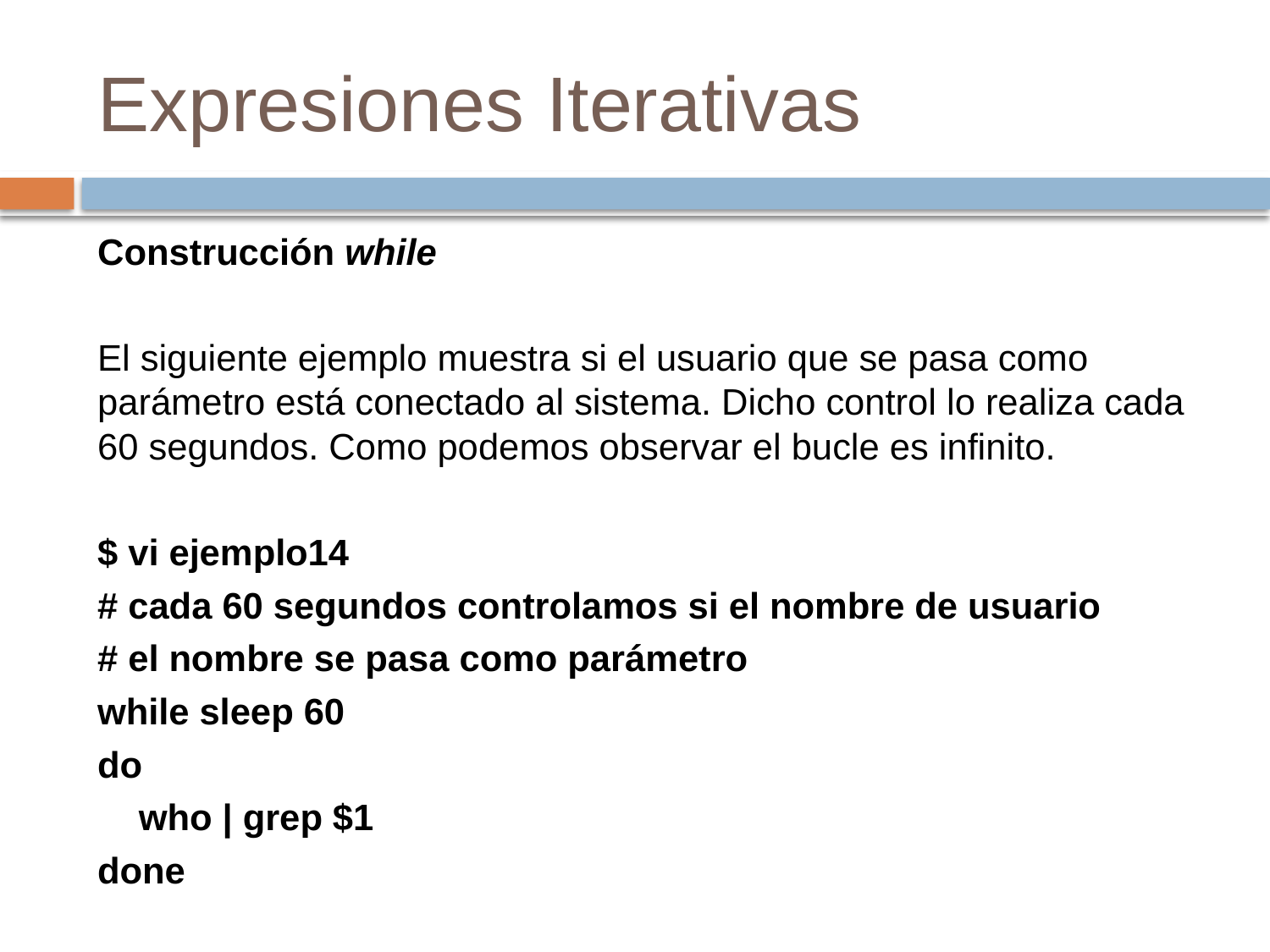

# Expresiones Iterativas
Construcción while

El siguiente ejemplo muestra si el usuario que se pasa como parámetro está conectado al sistema. Dicho control lo realiza cada 60 segundos. Como podemos observar el bucle es infinito.

$ vi ejemplo14
# cada 60 segundos controlamos si el nombre de usuario
# el nombre se pasa como parámetro
while sleep 60
do
	who | grep $1
done